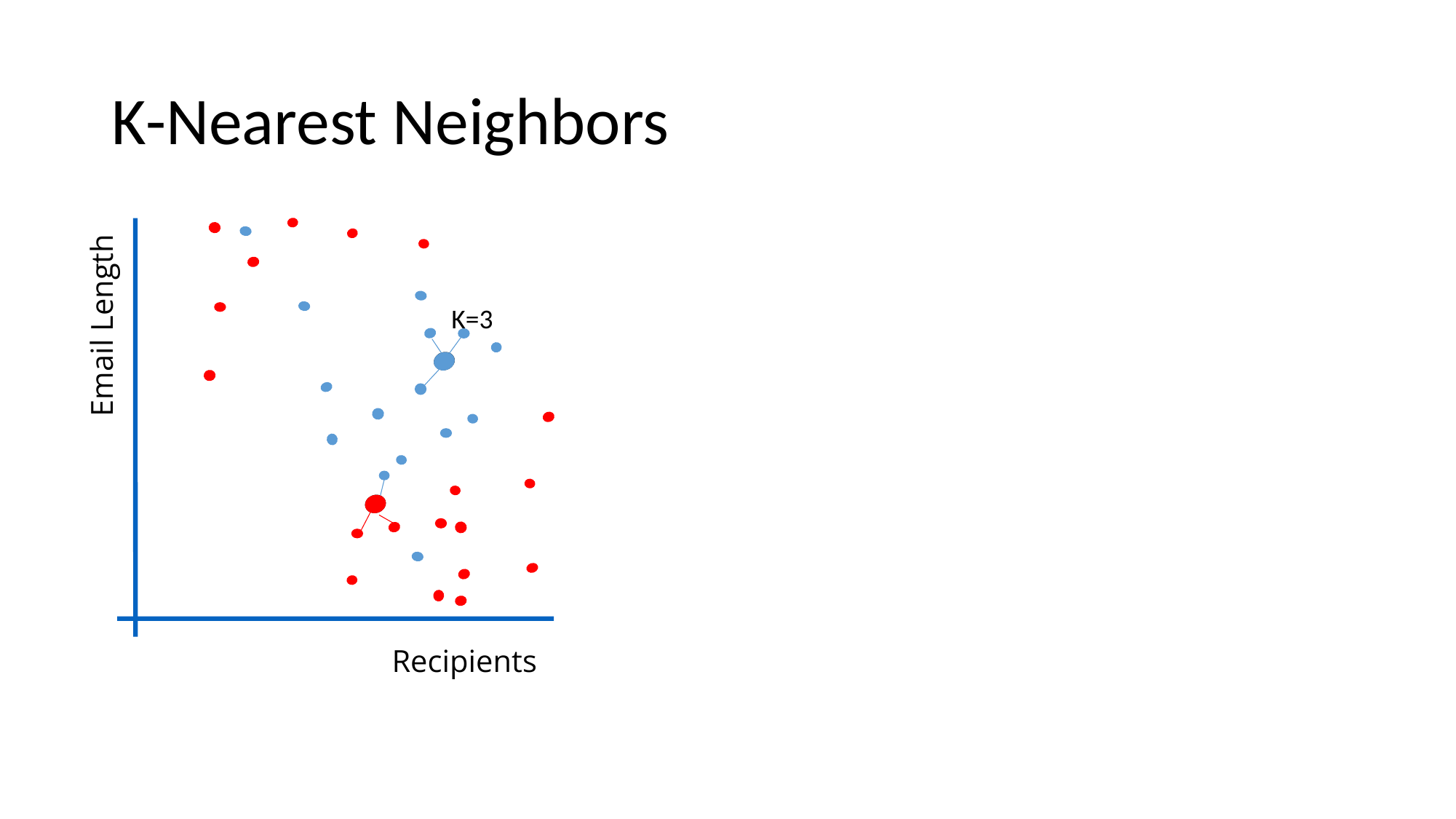

# K-Nearest Neighbors

K=3

Email Length

Recipients